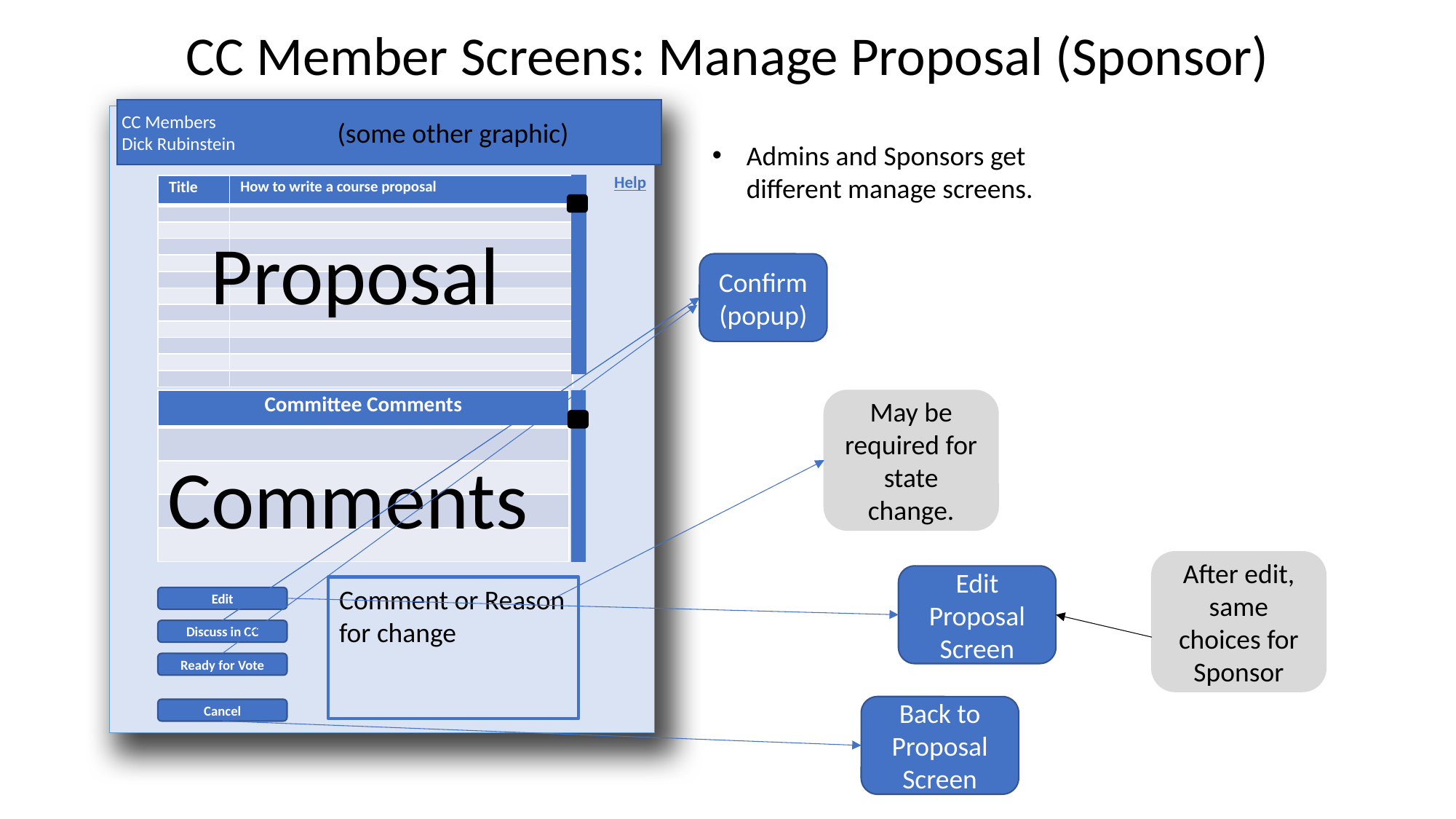

# CC Member Screens: Manage Proposal (Sponsor)
CC Members
Dick Rubinstein

(some other graphic)
Admins and Sponsors get different manage screens.
Help
| Title | How to write a course proposal |
| --- | --- |
|  |  |
|  |  |
|  |  |
|  |  |
|  |  |
|  |  |
|  |  |
|  |  |
|  |  |
|  |  |
|  |  |

Proposal
Confirm
(popup)
| Committee Comments |
| --- |
|  |
|  |
|  |
|  |
May be required for state change.

Comments
After edit, same choices for Sponsor
Edit Proposal Screen
Comment or Reason for change

Edit
Discuss in CC
Ready for Vote
Back to Proposal Screen
Cancel